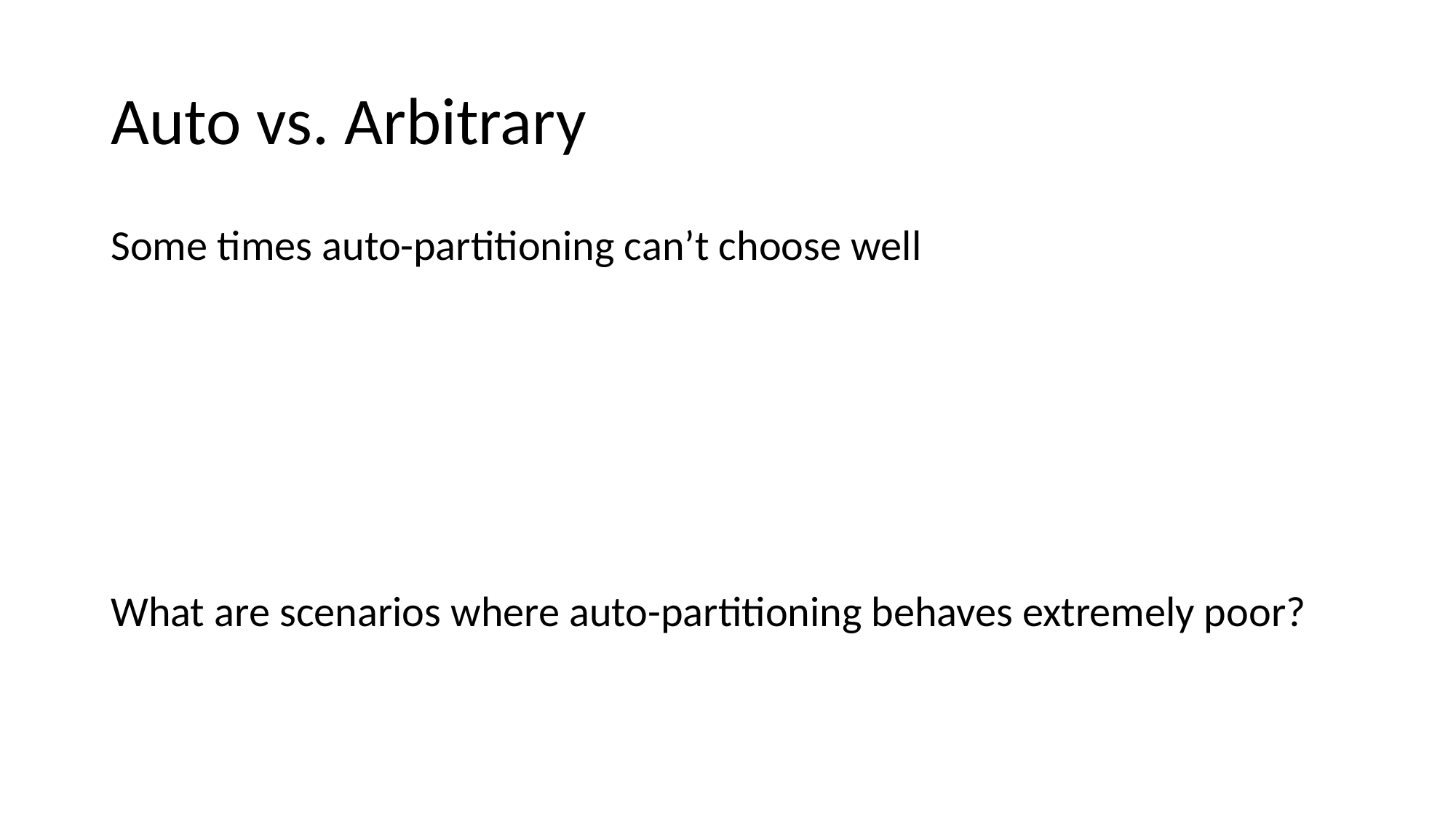

# Auto vs. Arbitrary
Some times auto-partitioning can’t choose well

What are scenarios where auto-partitioning behaves extremely poor?